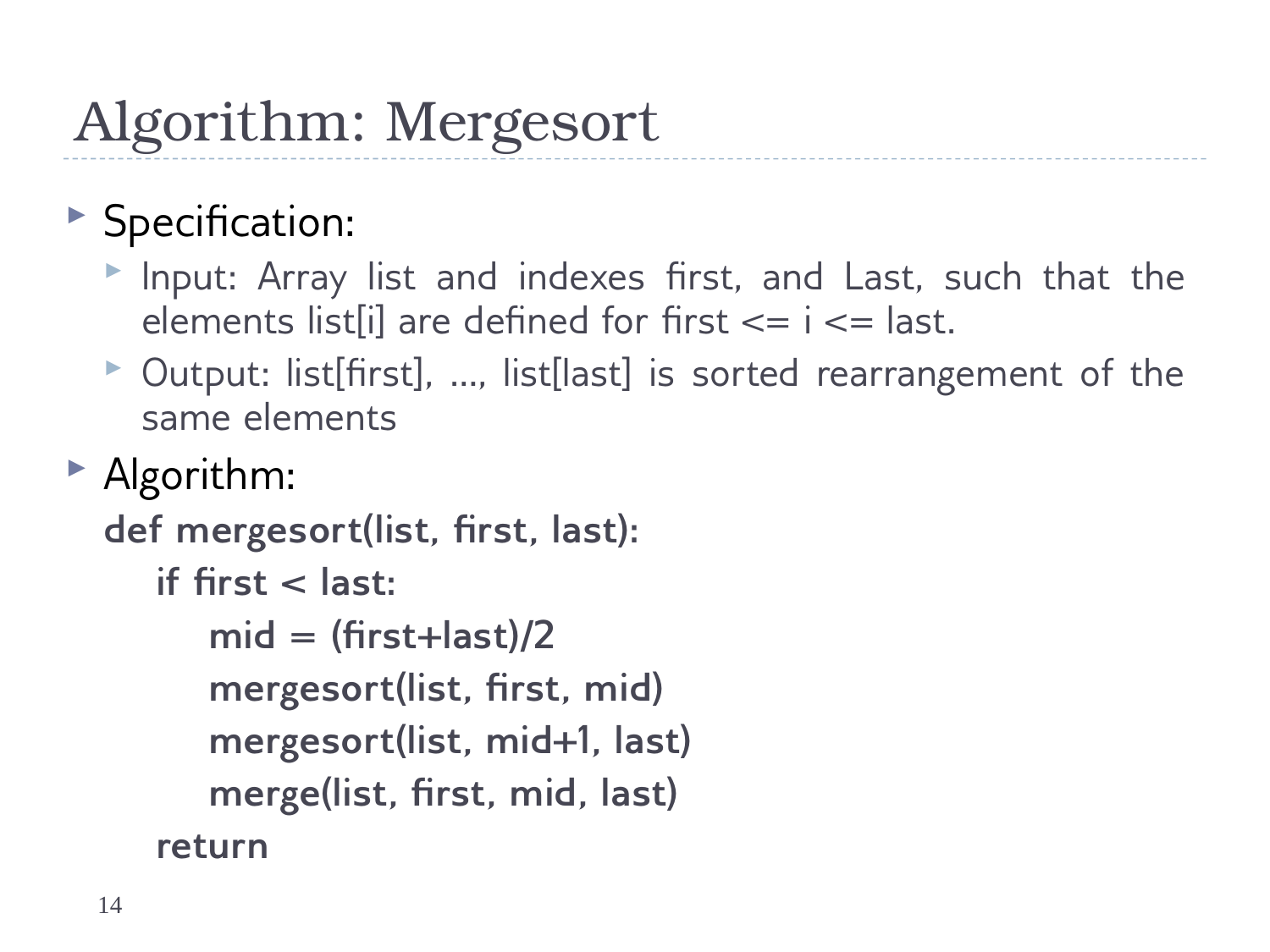

# Algorithm: Mergesort
Specification:
Input: Array list and indexes first, and Last, such that the elements list[i] are defined for first <= i <= last.
Output: list[first], …, list[last] is sorted rearrangement of the same elements
Algorithm:
def mergesort(list, first, last):
    if first < last:
        mid = (first+last)/2
        mergesort(list, first, mid)
        mergesort(list, mid+1, last)
        merge(list, first, mid, last)
    return
14